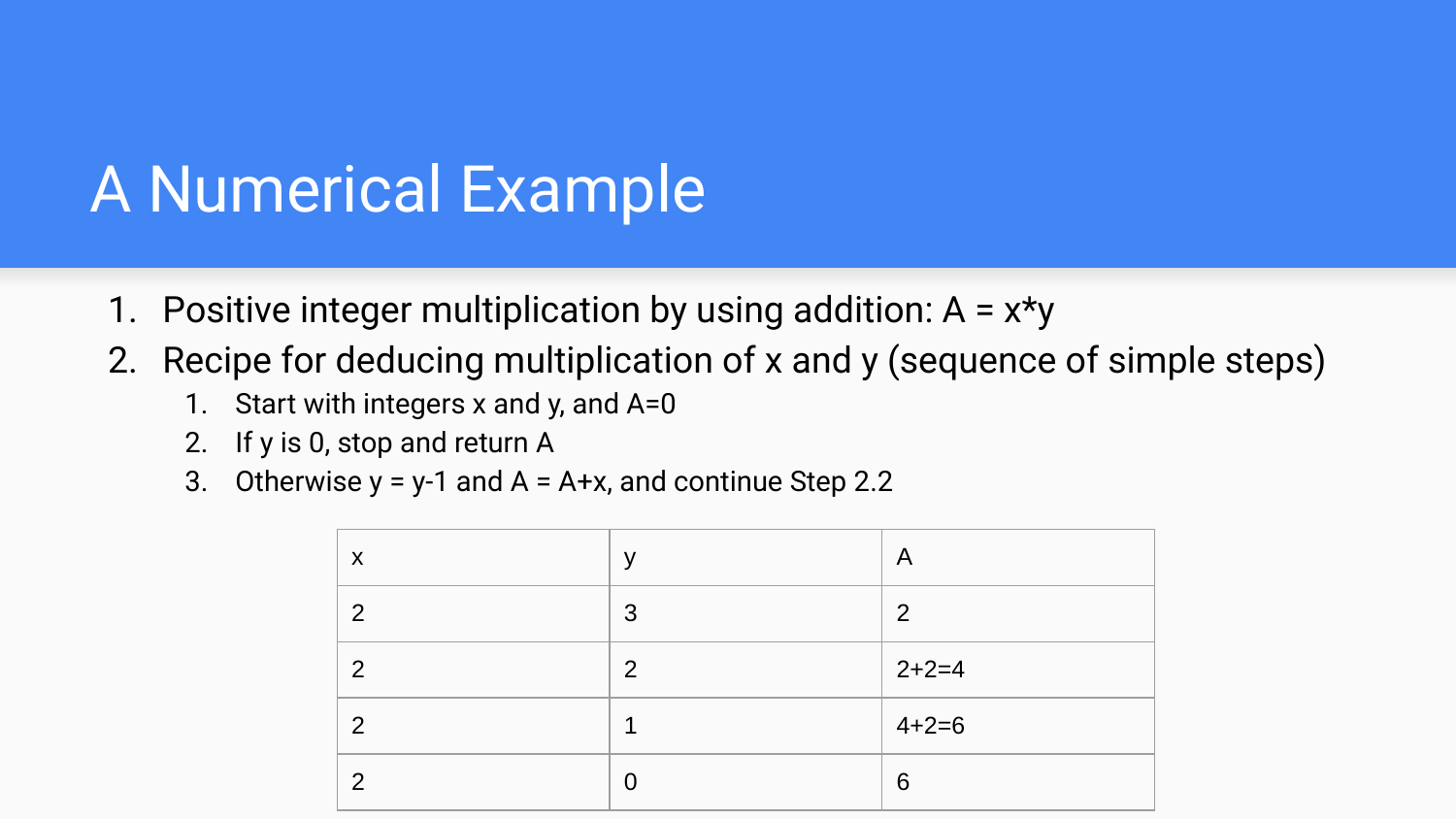

# A Numerical Example
Positive integer multiplication by using addition: A = x*y
Recipe for deducing multiplication of x and y (sequence of simple steps)
Start with integers x and y, and A=0
If y is 0, stop and return A
Otherwise y = y-1 and A = A+x, and continue Step 2.2

| x | y | A |
| --- | --- | --- |
| 2 | 3 | 2 |
| 2 | 2 | 2+2=4 |
| 2 | 1 | 4+2=6 |
| 2 | 0 | 6 |